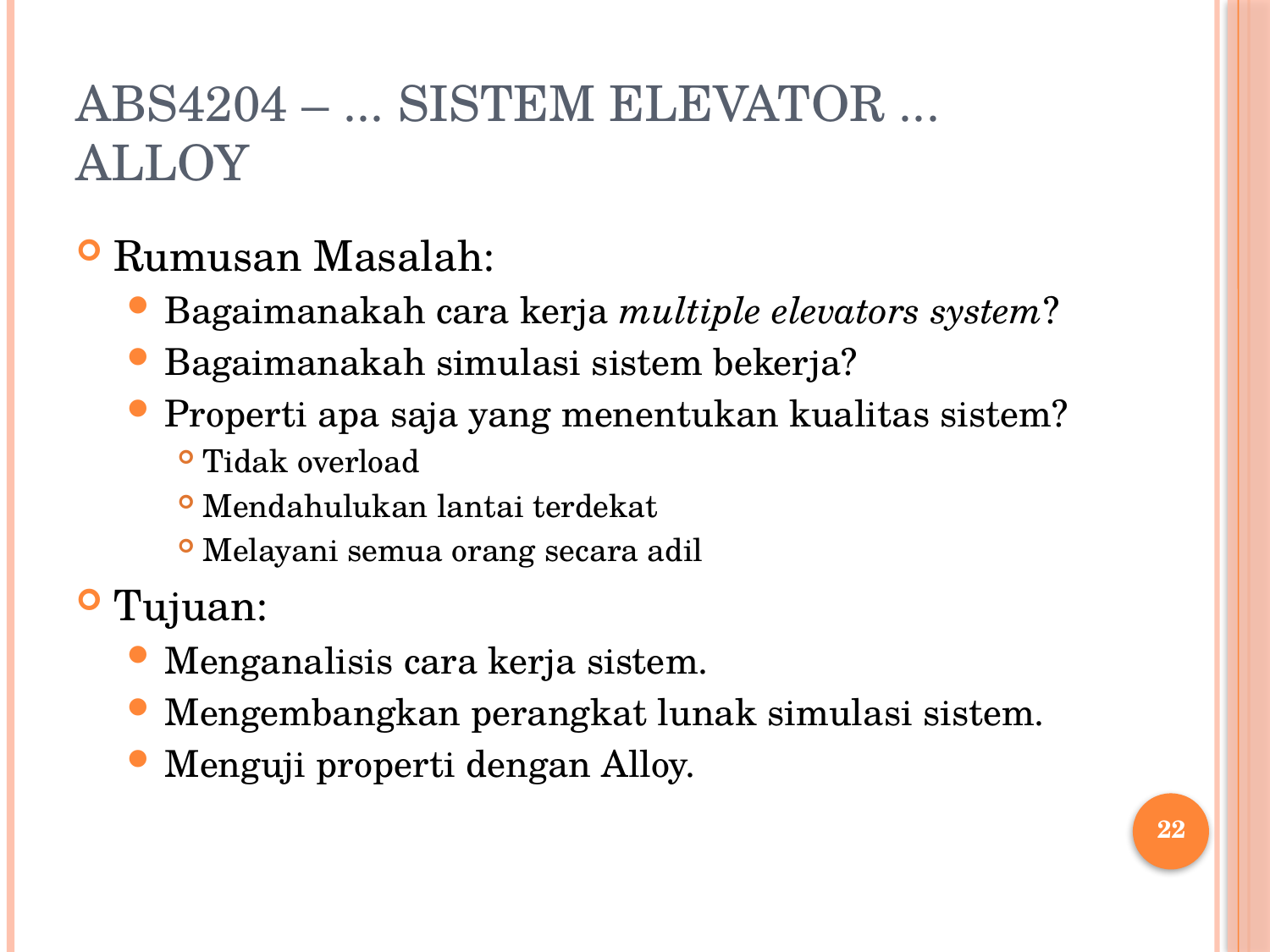

# ABS4204 – ... Sistem Elevator ... Alloy
Rumusan Masalah:
Bagaimanakah cara kerja multiple elevators system?
Bagaimanakah simulasi sistem bekerja?
Properti apa saja yang menentukan kualitas sistem?
Tidak overload
Mendahulukan lantai terdekat
Melayani semua orang secara adil
Tujuan:
Menganalisis cara kerja sistem.
Mengembangkan perangkat lunak simulasi sistem.
Menguji properti dengan Alloy.

22